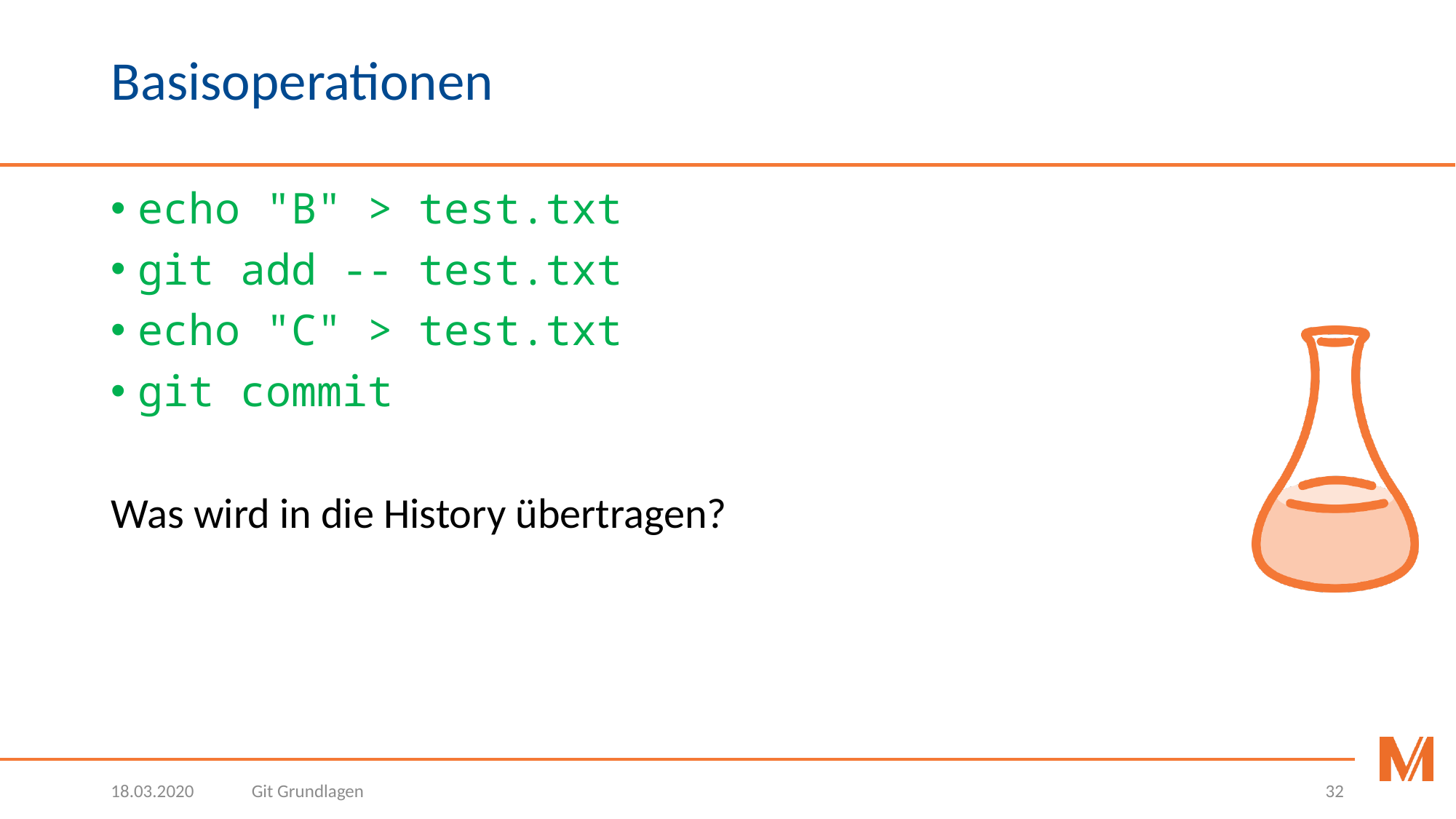

# Basisoperationen
echo "B" > test.txt
git add -- test.txt
echo "C" > test.txt
git commit

Was wird in die History übertragen?

18.03.2020
Git Grundlagen
32